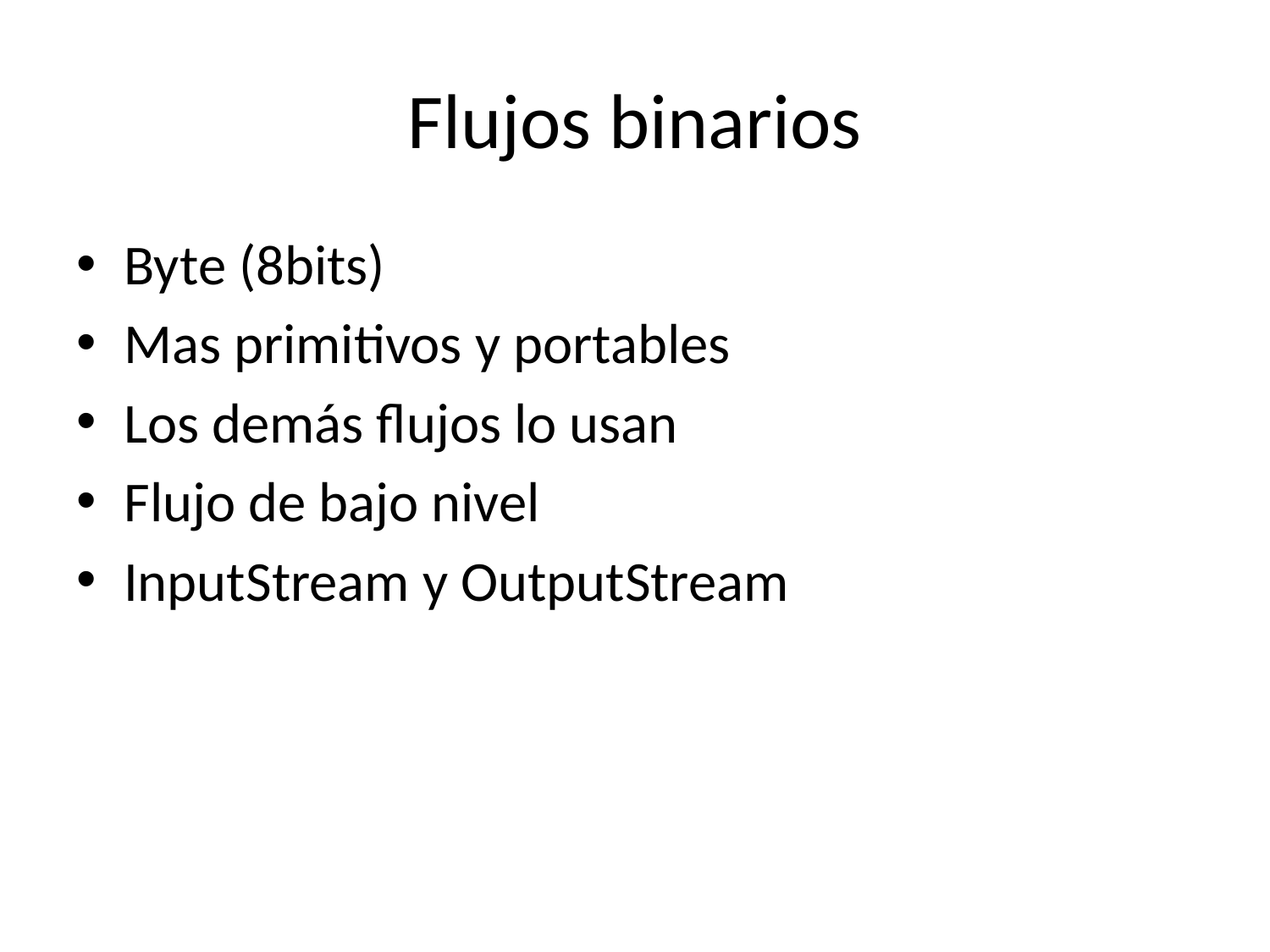

# Flujos binarios
Byte (8bits)
Mas primitivos y portables
Los demás flujos lo usan
Flujo de bajo nivel
InputStream y OutputStream